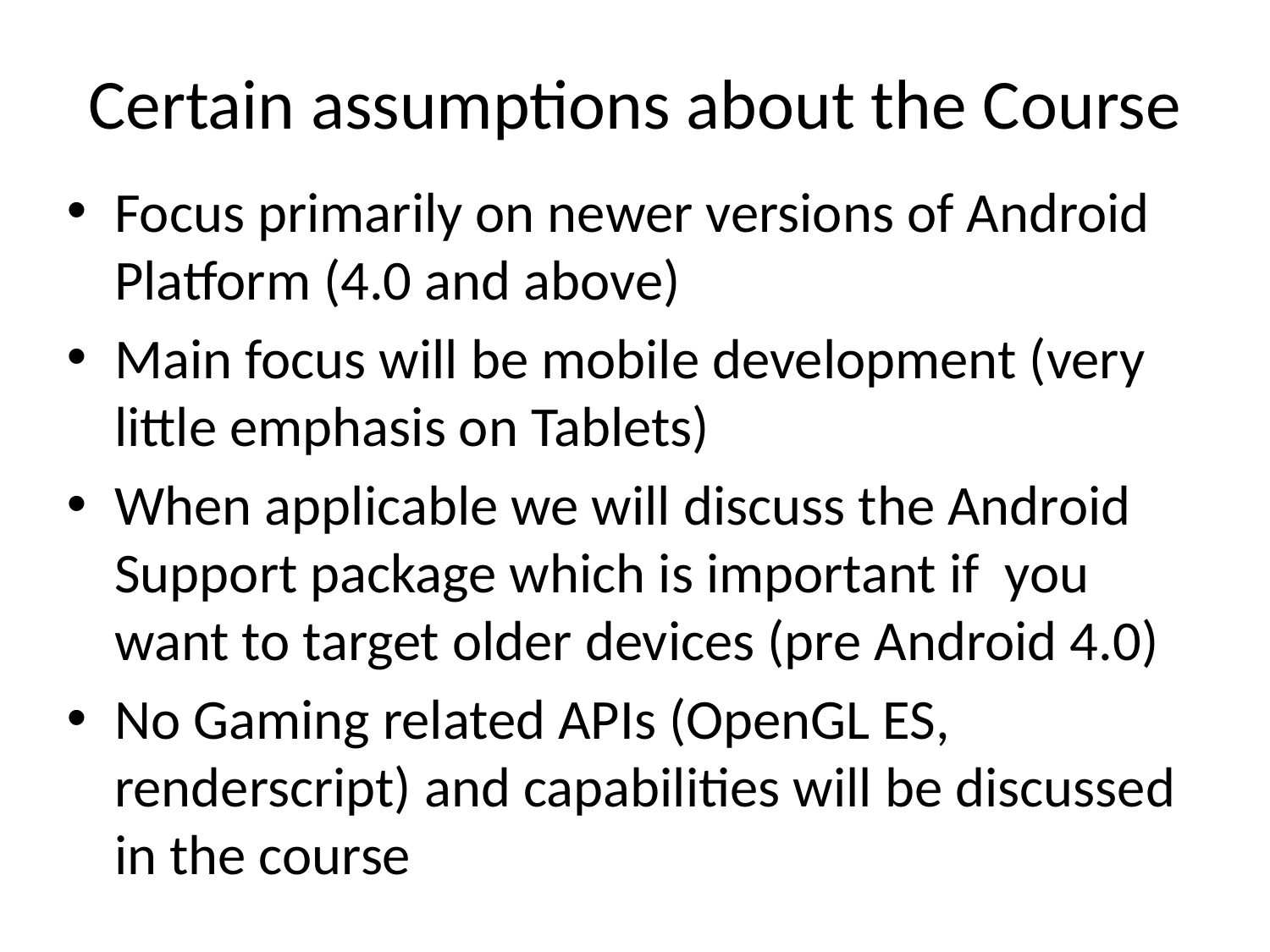

# Certain assumptions about the Course
Focus primarily on newer versions of Android Platform (4.0 and above)
Main focus will be mobile development (very little emphasis on Tablets)
When applicable we will discuss the Android Support package which is important if  you want to target older devices (pre Android 4.0)
No Gaming related APIs (OpenGL ES, renderscript) and capabilities will be discussed in the course